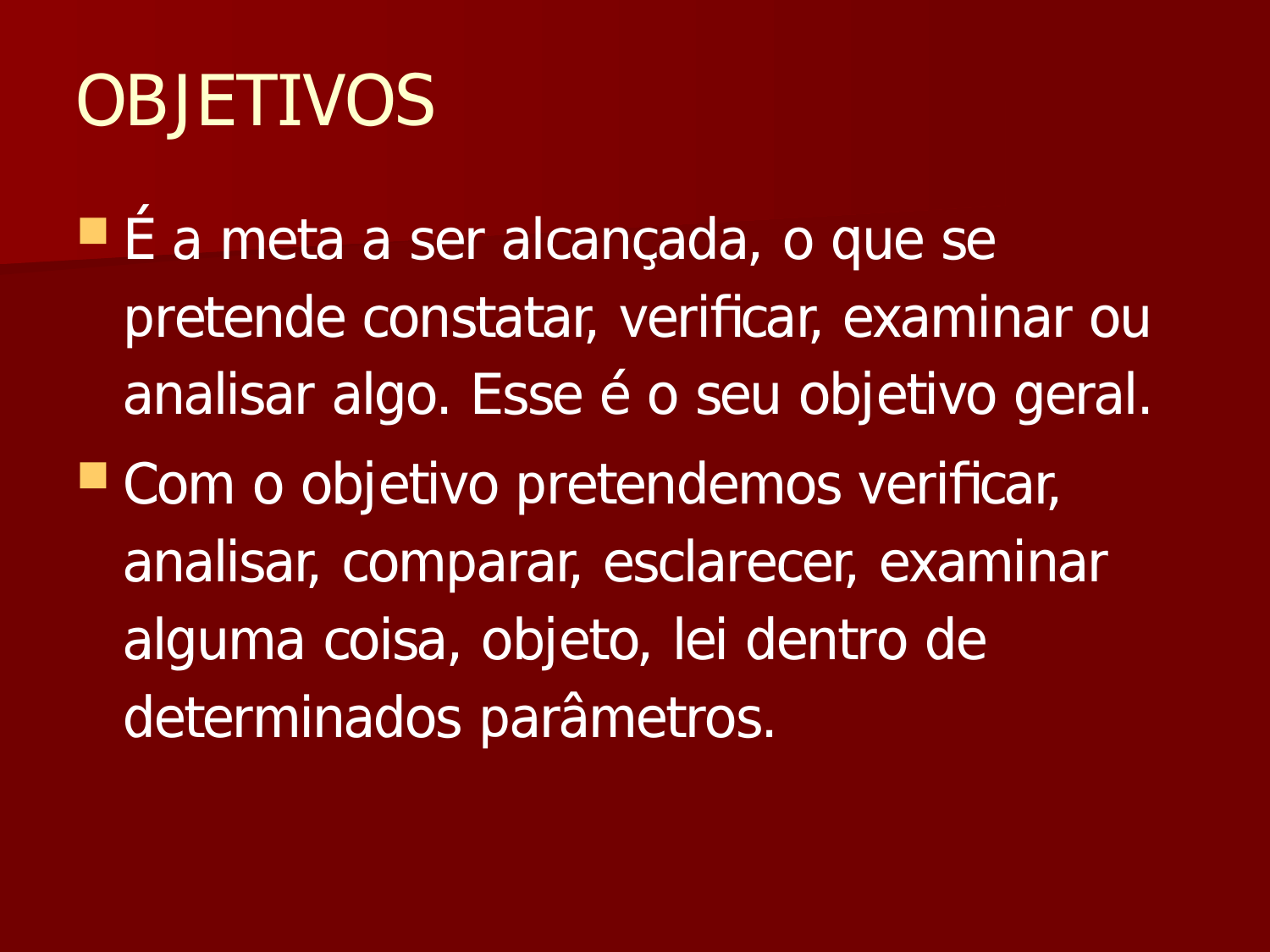

# OBJETIVOS
É a meta a ser alcançada, o que se pretende constatar, verificar, examinar ou analisar algo. Esse é o seu objetivo geral.
Com o objetivo pretendemos verificar, analisar, comparar, esclarecer, examinar alguma coisa, objeto, lei dentro de determinados parâmetros.